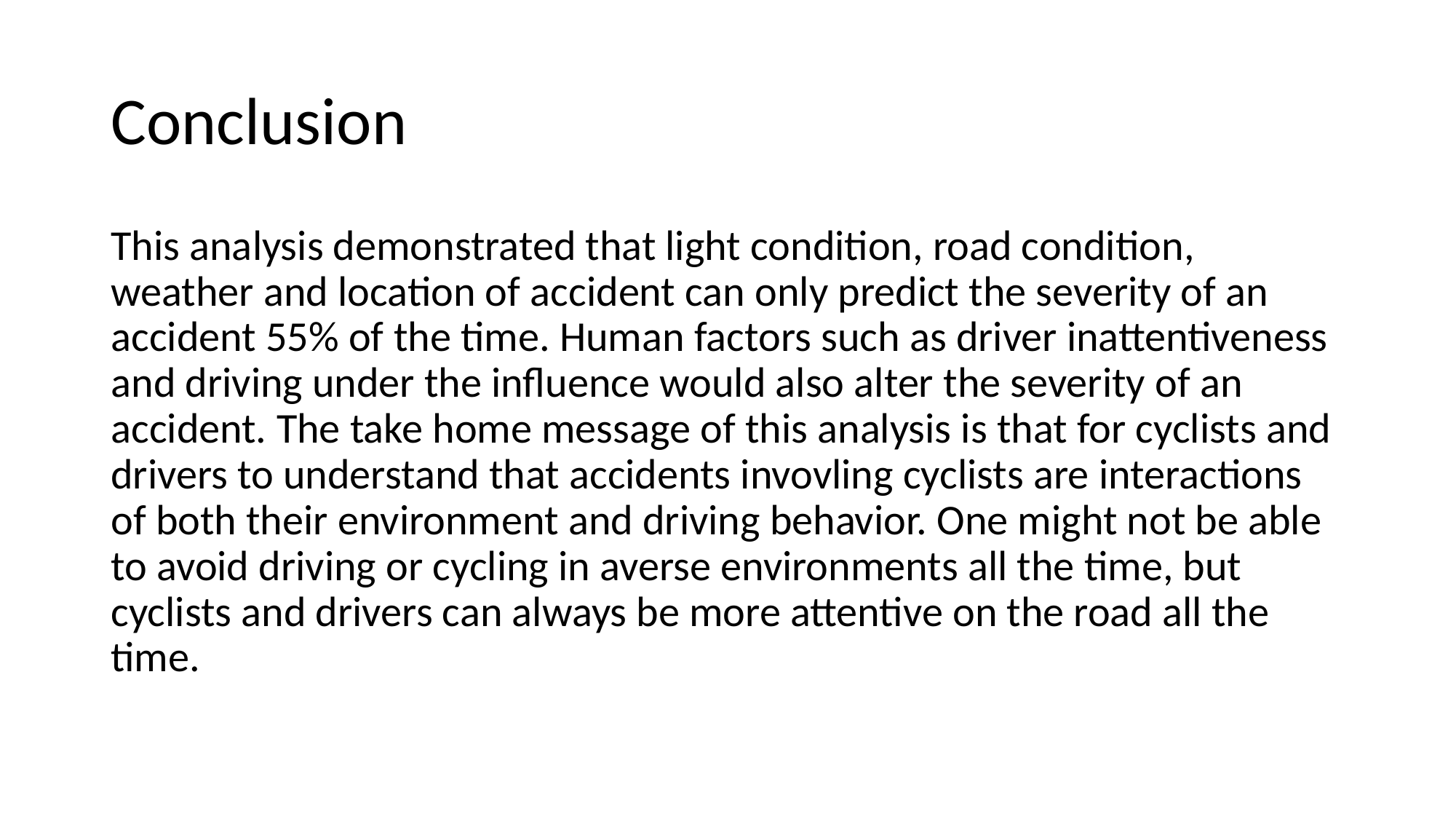

# Conclusion
This analysis demonstrated that light condition, road condition, weather and location of accident can only predict the severity of an accident 55% of the time. Human factors such as driver inattentiveness and driving under the influence would also alter the severity of an accident. The take home message of this analysis is that for cyclists and drivers to understand that accidents invovling cyclists are interactions of both their environment and driving behavior. One might not be able to avoid driving or cycling in averse environments all the time, but cyclists and drivers can always be more attentive on the road all the time.